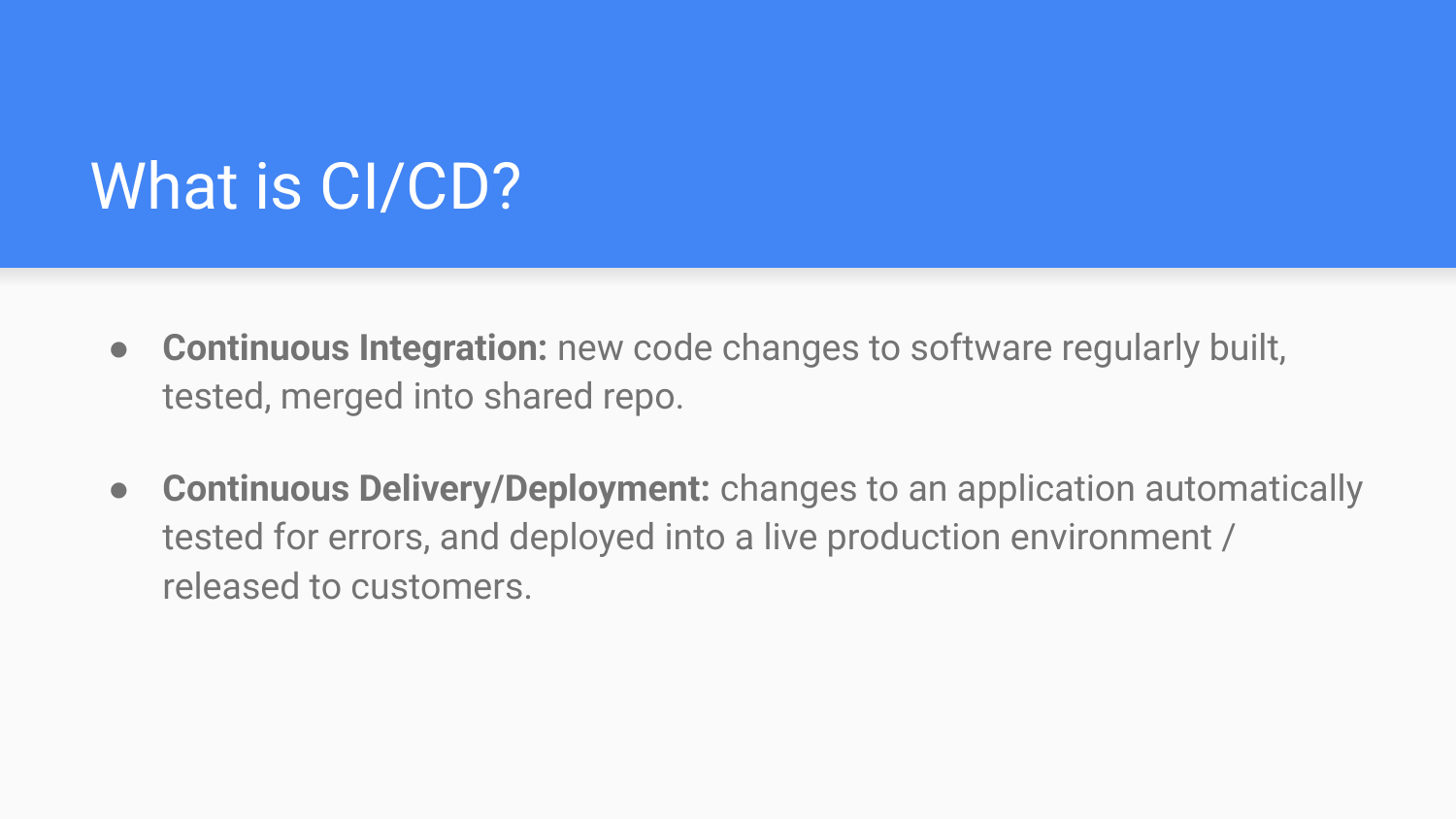

# What is CI/CD?
Continuous Integration: new code changes to software regularly built, tested, merged into shared repo.
Continuous Delivery/Deployment: changes to an application automatically tested for errors, and deployed into a live production environment / released to customers.